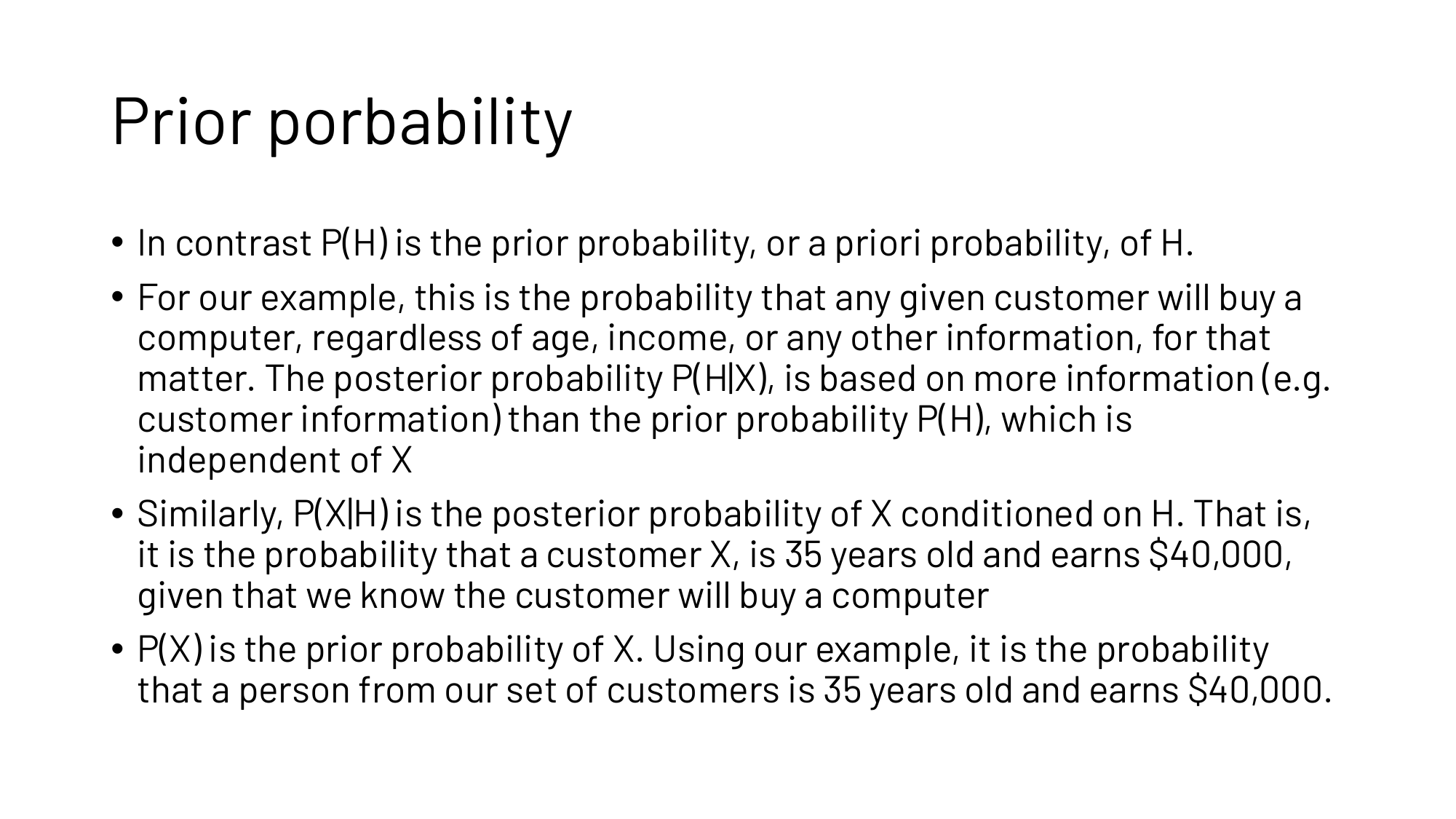

# Prior porbability
In contrast P(H) is the prior probability, or a priori probability, of H.
For our example, this is the probability that any given customer will buy a computer, regardless of age, income, or any other information, for that matter. The posterior probability P(H|X), is based on more information (e.g. customer information) than the prior probability P(H), which is independent of X
Similarly, P(X|H) is the posterior probability of X conditioned on H. That is, it is the probability that a customer X, is 35 years old and earns $40,000, given that we know the customer will buy a computer
P(X) is the prior probability of X. Using our example, it is the probability that a person from our set of customers is 35 years old and earns $40,000.